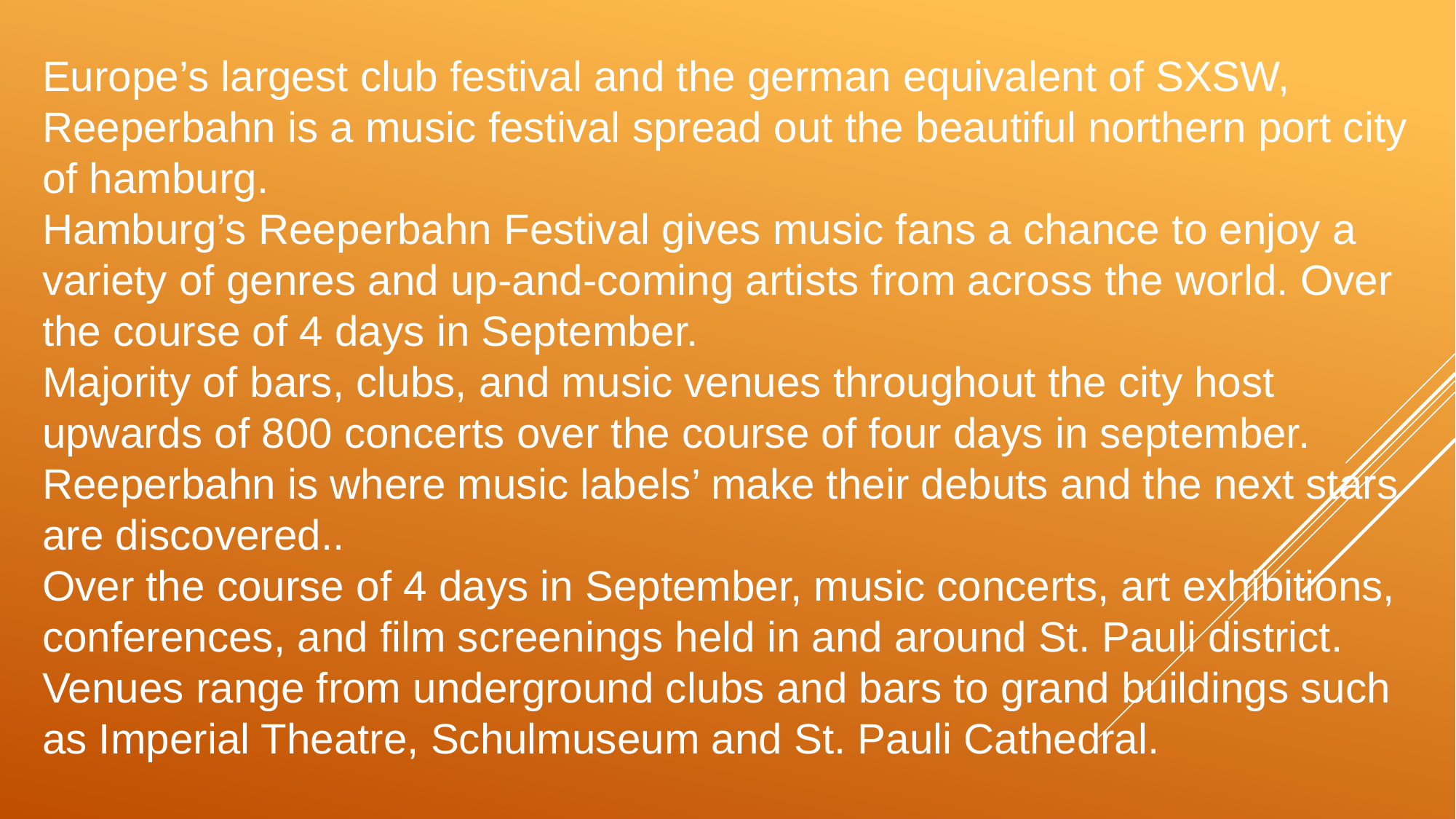

# Europe’s largest club festival and the german equivalent of SXSW, Reeperbahn is a music festival spread out the beautiful northern port city of hamburg. Hamburg’s Reeperbahn Festival gives music fans a chance to enjoy a variety of genres and up-and-coming artists from across the world. Over the course of 4 days in September. Majority of bars, clubs, and music venues throughout the city host upwards of 800 concerts over the course of four days in september. Reeperbahn is where music labels’ make their debuts and the next stars are discovered.. Over the course of 4 days in September, music concerts, art exhibitions, conferences, and film screenings held in and around St. Pauli district. Venues range from underground clubs and bars to grand buildings such as Imperial Theatre, Schulmuseum and St. Pauli Cathedral.